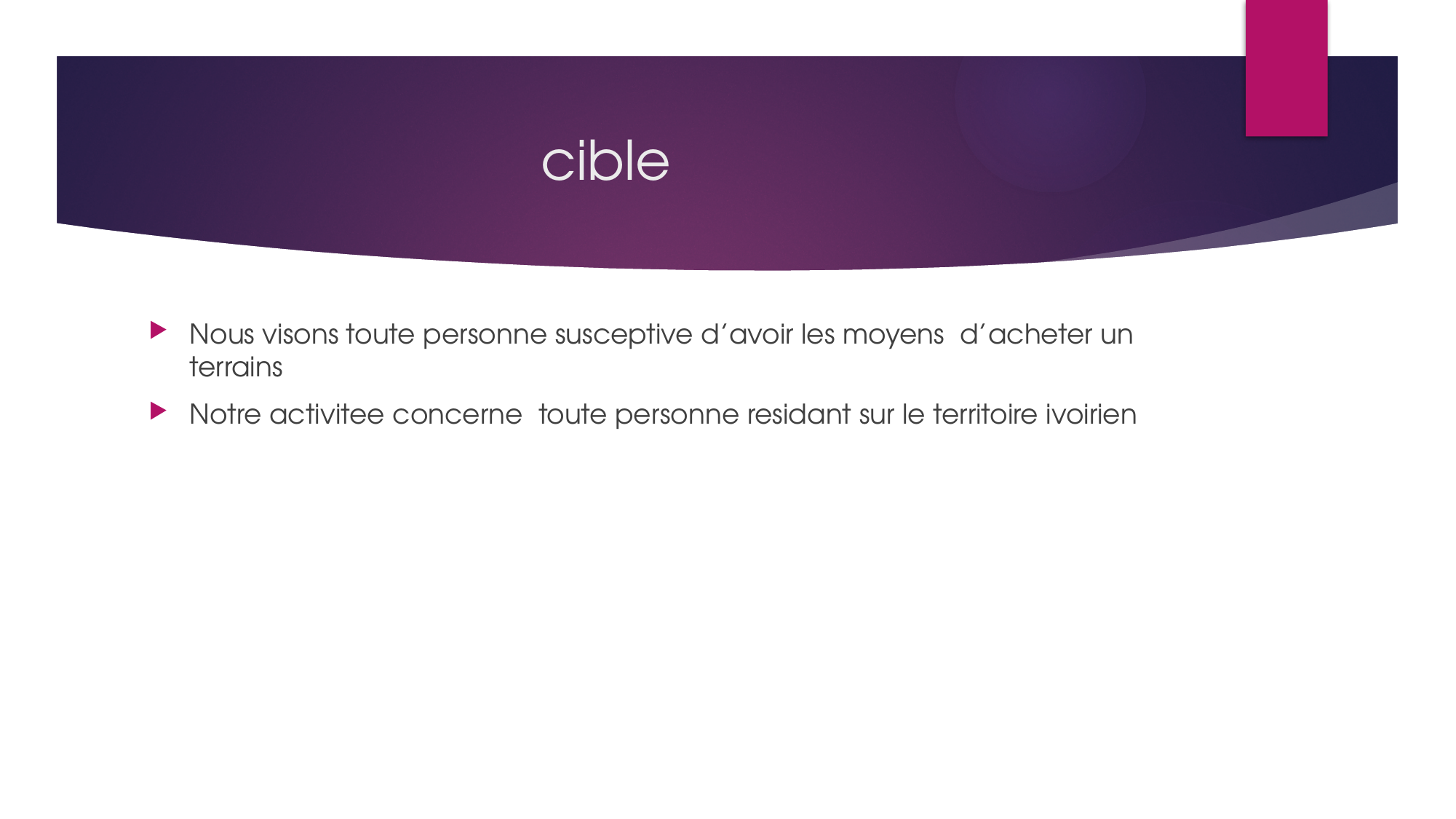

# cible
Nous visons toute personne susceptive d’avoir les moyens  d’acheter un terrains
Notre activitee concerne  toute personne residant sur le territoire ivoirien